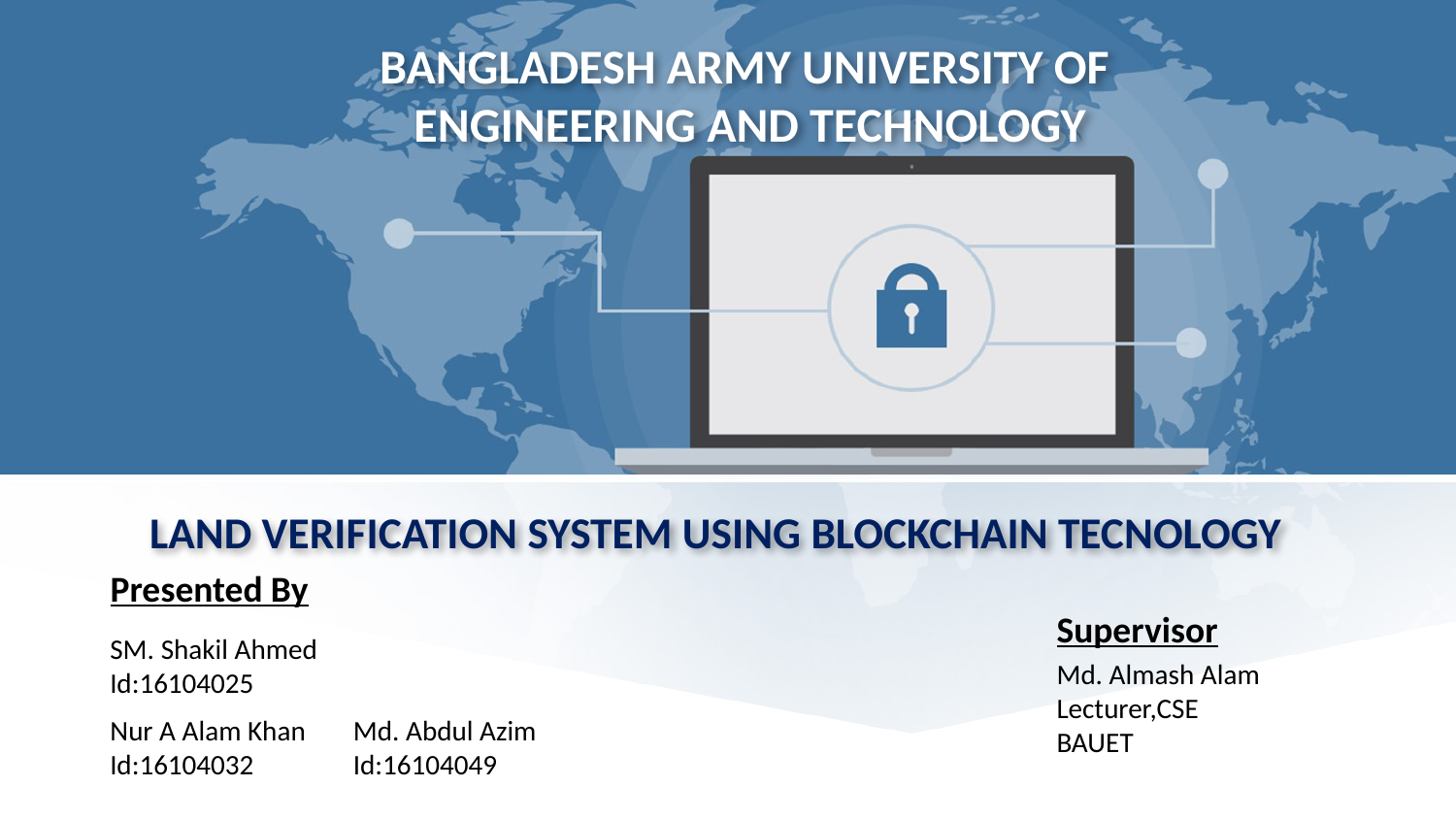

BANGLADESH ARMY UNIVERSITY OF
ENGINEERING AND TECHNOLOGY
# LAND VERIFICATION SYSTEM USING BLOCKCHAIN TECNOLOGY
Presented By
Supervisor
SM. Shakil Ahmed
Id:16104025
Md. Almash Alam
Lecturer,CSE
BAUET
Nur A Alam Khan
Id:16104032
Md. Abdul Azim
Id:16104049